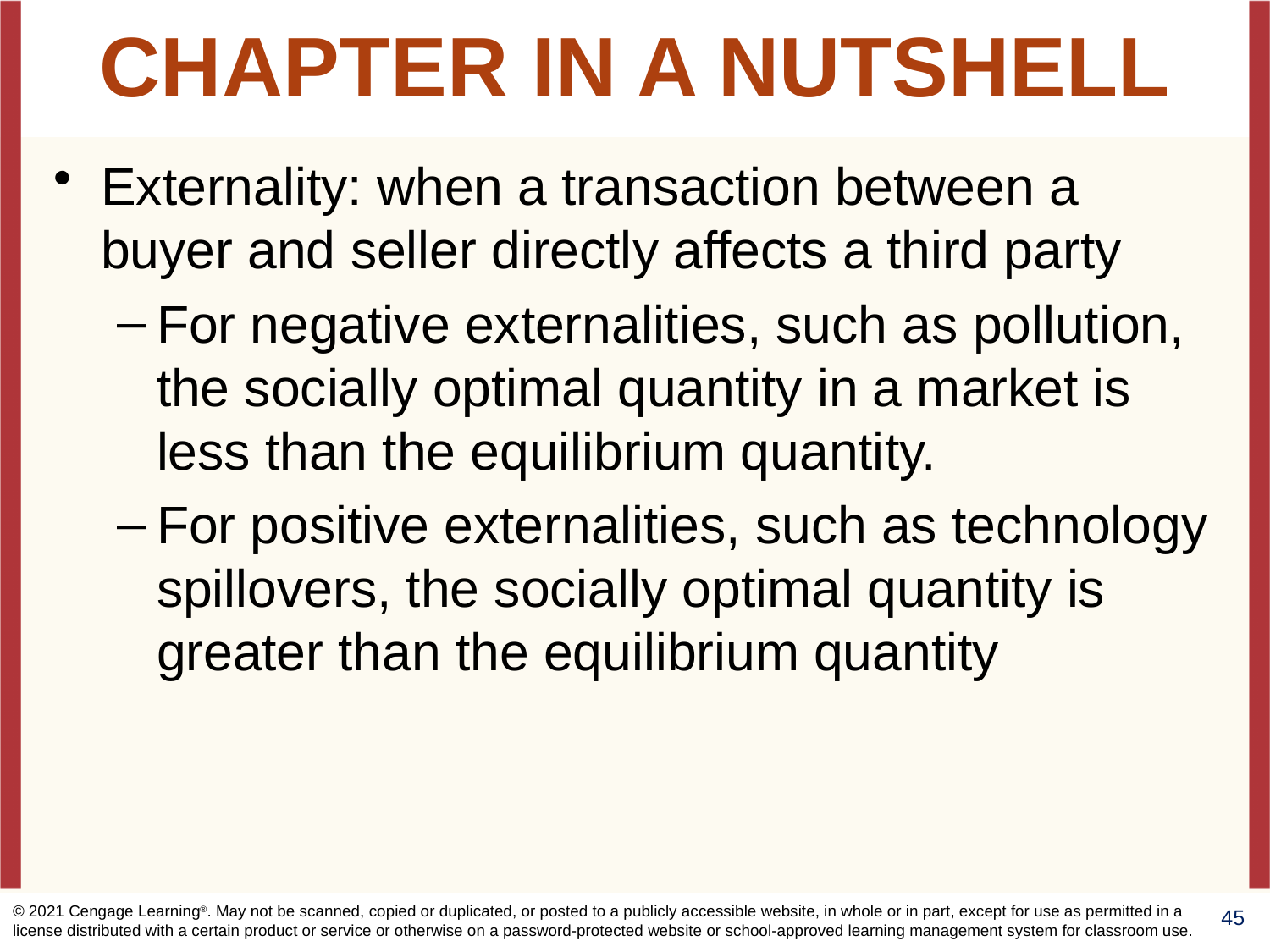

# CHAPTER IN A NUTSHELL
Externality: when a transaction between a buyer and seller directly affects a third party
For negative externalities, such as pollution, the socially optimal quantity in a market is less than the equilibrium quantity.
For positive externalities, such as technology spillovers, the socially optimal quantity is greater than the equilibrium quantity

© 2021 Cengage Learning®. May not be scanned, copied or duplicated, or posted to a publicly accessible website, in whole or in part, except for use as permitted in a license distributed with a certain product or service or otherwise on a password-protected website or school-approved learning management system for classroom use.
45